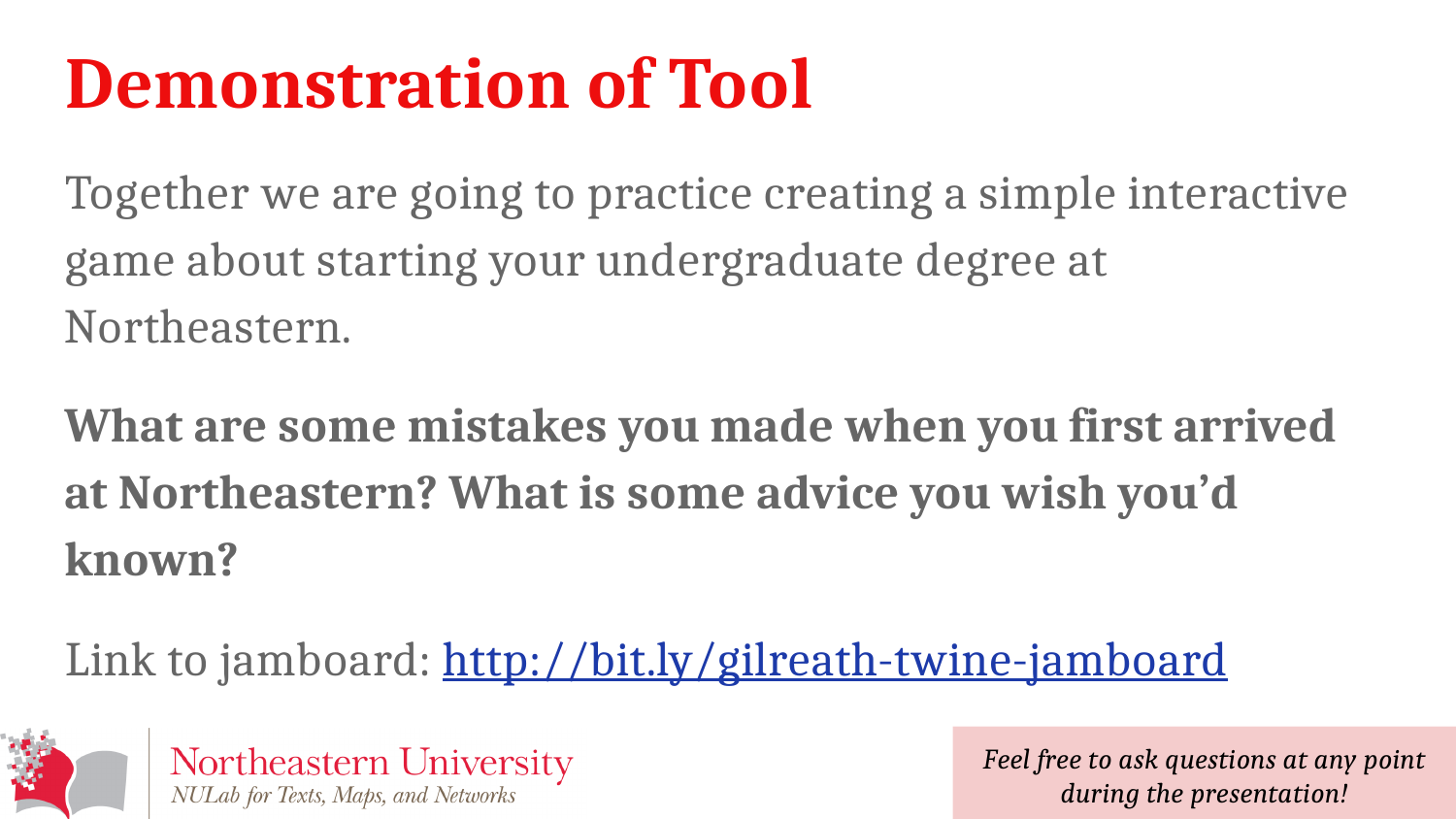

# Demonstration of Tool
Together we are going to practice creating a simple interactive game about starting your undergraduate degree at Northeastern.
What are some mistakes you made when you first arrived at Northeastern? What is some advice you wish you’d known?
Link to jamboard: http://bit.ly/gilreath-twine-jamboard